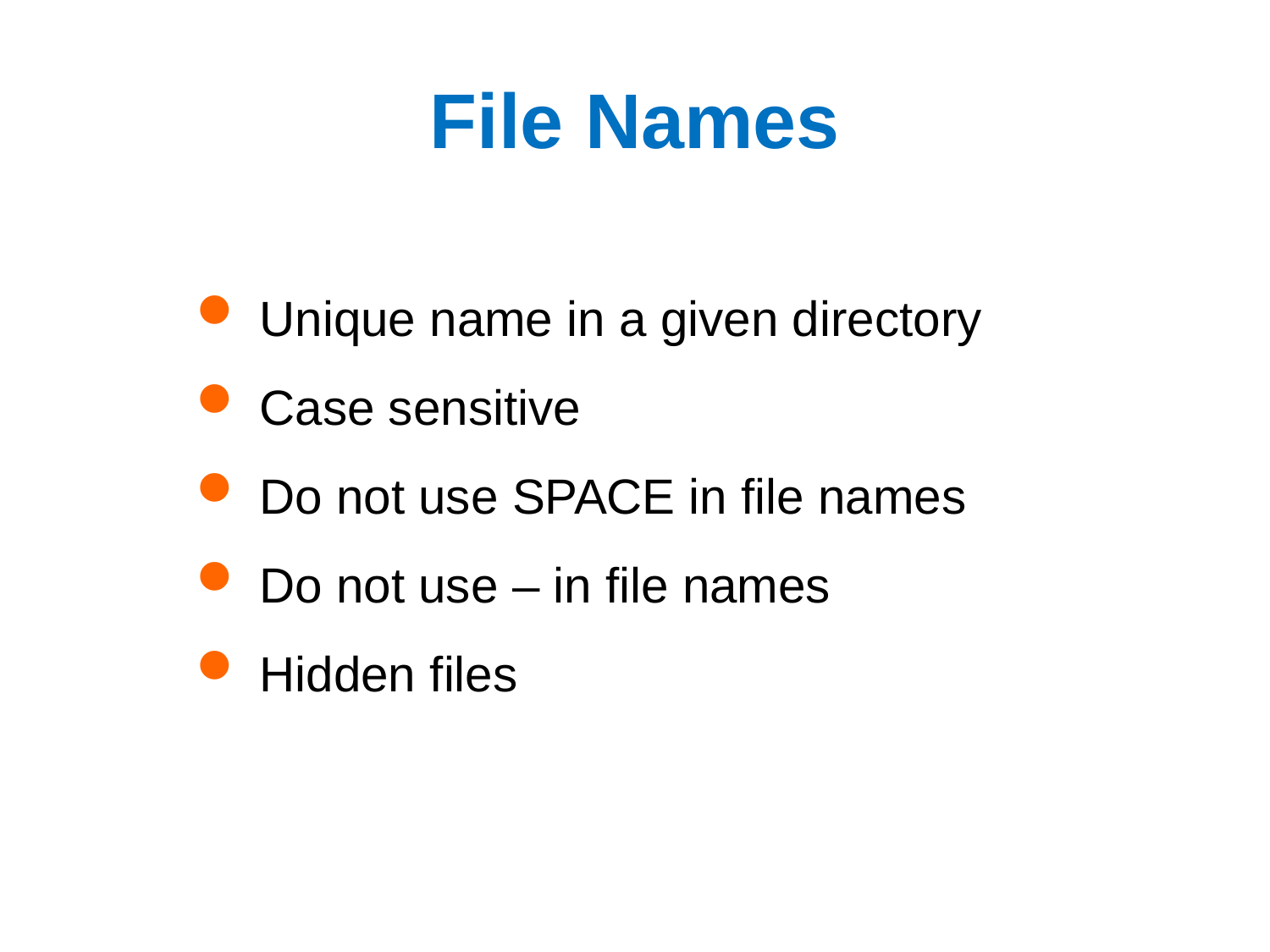

# File Names
Unique name in a given directory
Case sensitive
Do not use SPACE in file names
Do not use – in file names
Hidden files